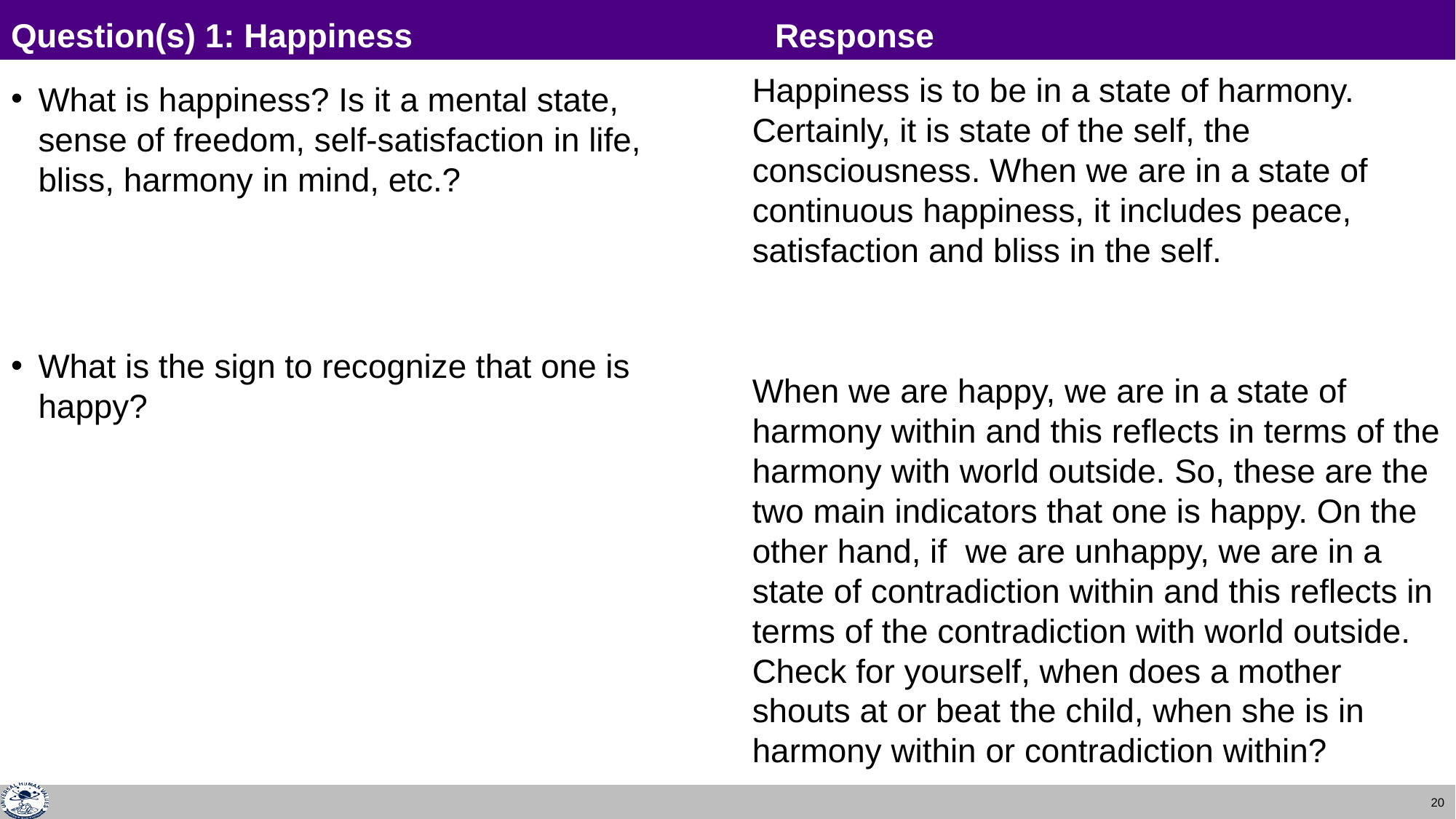

# Question(s) 1: Happiness				Response
Happiness is to be in a state of harmony. Certainly, it is state of the self, the consciousness. When we are in a state of continuous happiness, it includes peace, satisfaction and bliss in the self.

When we are happy, we are in a state of harmony within and this reflects in terms of the harmony with world outside. So, these are the two main indicators that one is happy. On the other hand, if  we are unhappy, we are in a state of contradiction within and this reflects in terms of the contradiction with world outside. Check for yourself, when does a mother shouts at or beat the child, when she is in harmony within or contradiction within?

What is happiness? Is it a mental state, sense of freedom, self-satisfaction in life, bliss, harmony in mind, etc.?

What is the sign to recognize that one is happy?